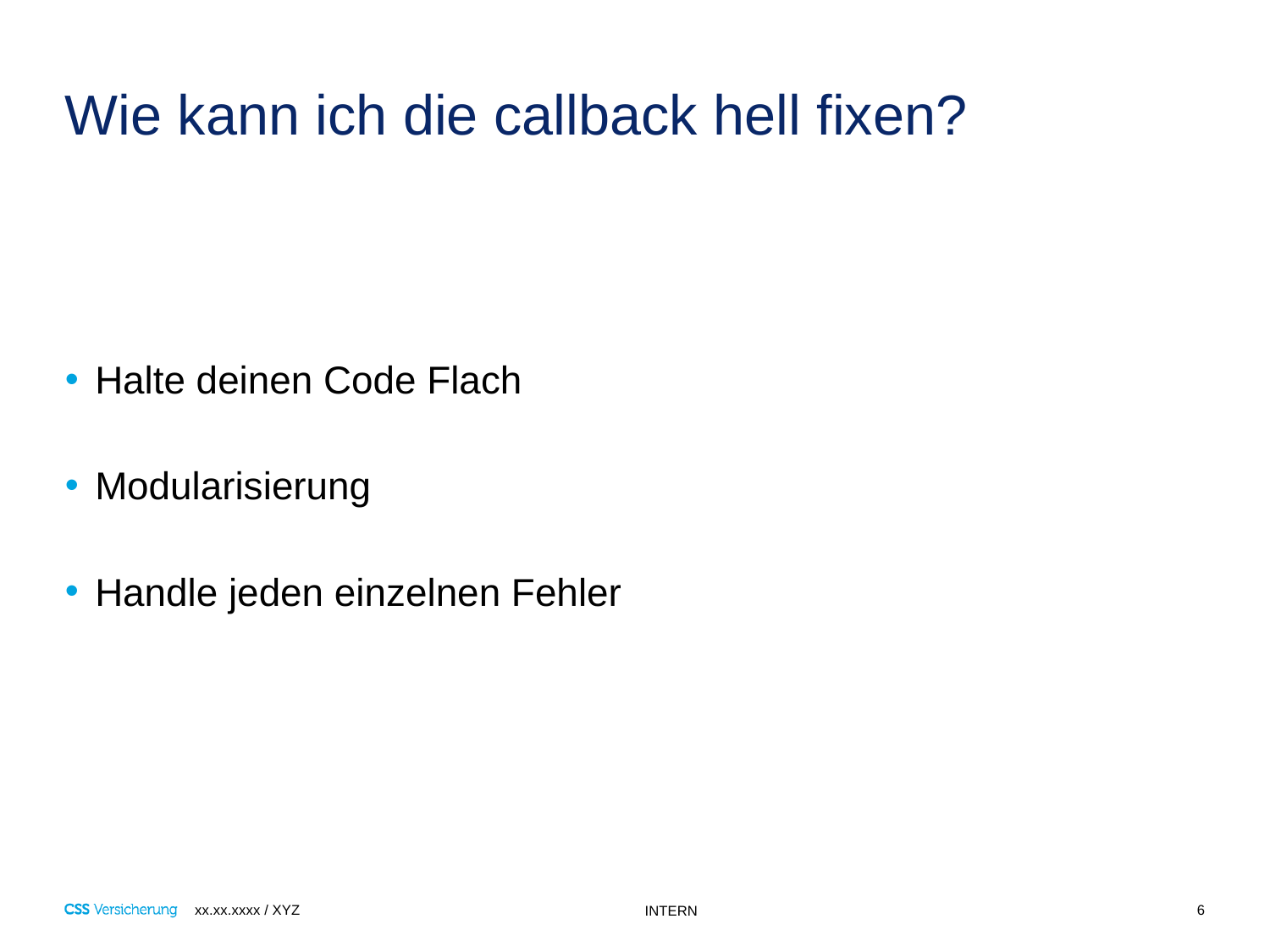

# Wie kann ich die callback hell fixen?

Halte deinen Code Flach

Modularisierung

Handle jeden einzelnen Fehler
6
xx.xx.xxxx / XYZ
INTERN